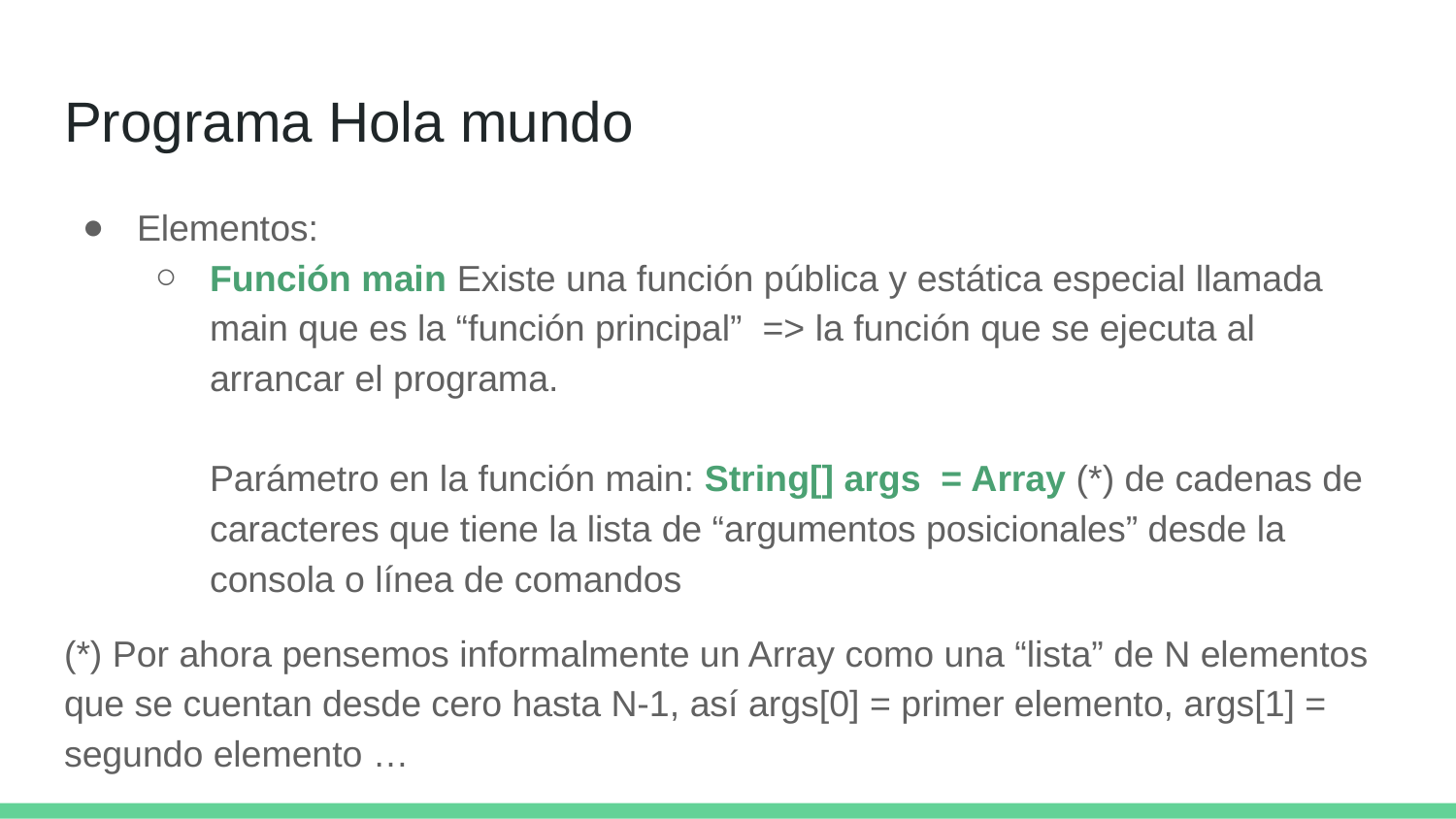

# Programa Hola mundo
Elementos:
Función main Existe una función pública y estática especial llamada main que es la “función principal”  => la función que se ejecuta al arrancar el programa.
Parámetro en la función main: String[] args  = Array (*) de cadenas de caracteres que tiene la lista de “argumentos posicionales” desde la consola o línea de comandos
(*) Por ahora pensemos informalmente un Array como una “lista” de N elementos que se cuentan desde cero hasta N-1, así args[0] = primer elemento, args[1] = segundo elemento …